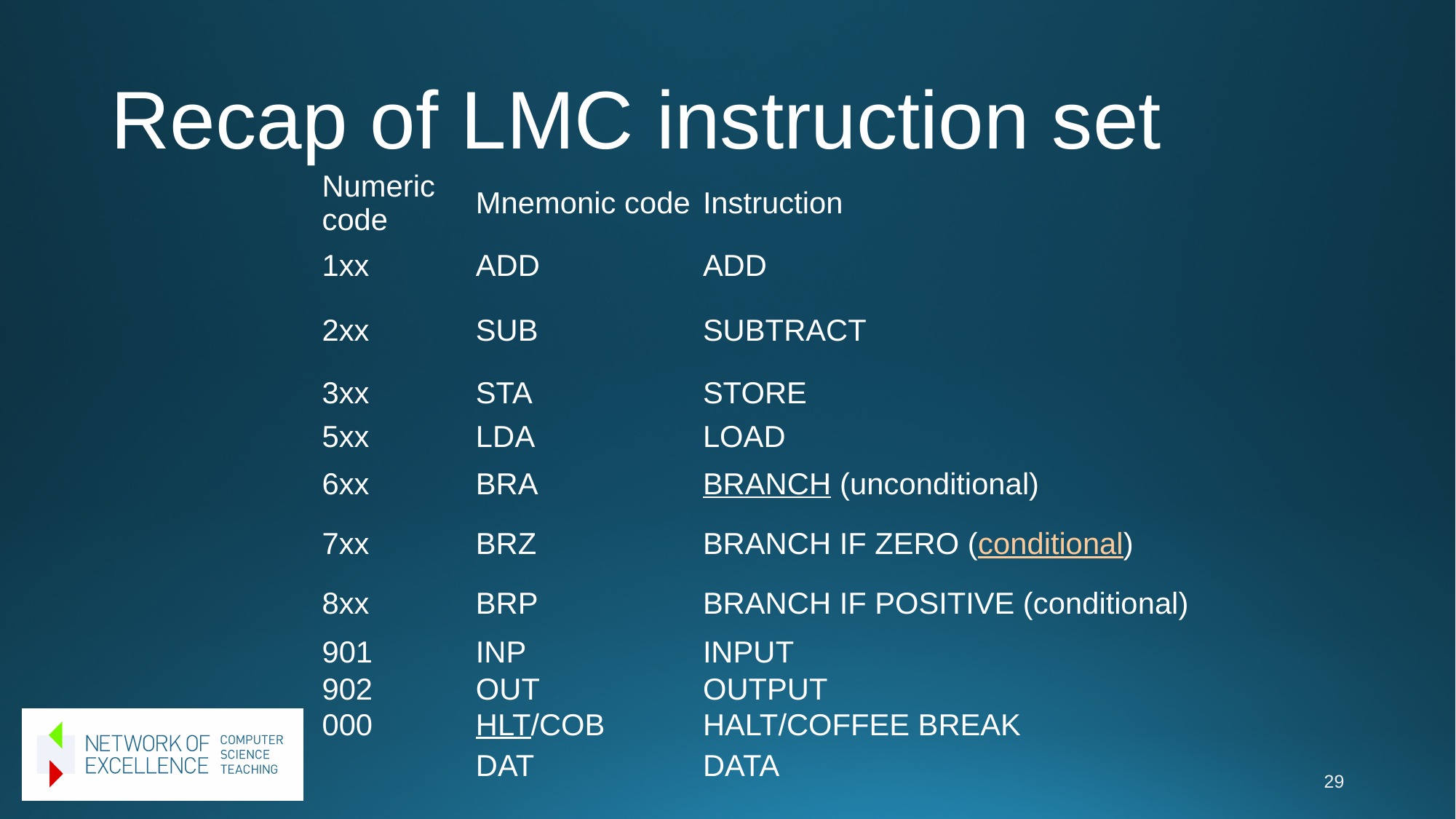

# Recap of LMC instruction set
| Numeric code | Mnemonic code | Instruction |
| --- | --- | --- |
| 1xx | ADD | ADD |
| 2xx | SUB | SUBTRACT |
| 3xx | STA | STORE |
| 5xx | LDA | LOAD |
| 6xx | BRA | BRANCH (unconditional) |
| 7xx | BRZ | BRANCH IF ZERO (conditional) |
| 8xx | BRP | BRANCH IF POSITIVE (conditional) |
| 901 | INP | INPUT |
| 902 | OUT | OUTPUT |
| 000 | HLT/COB | HALT/COFFEE BREAK |
|  | DAT | DATA |
29